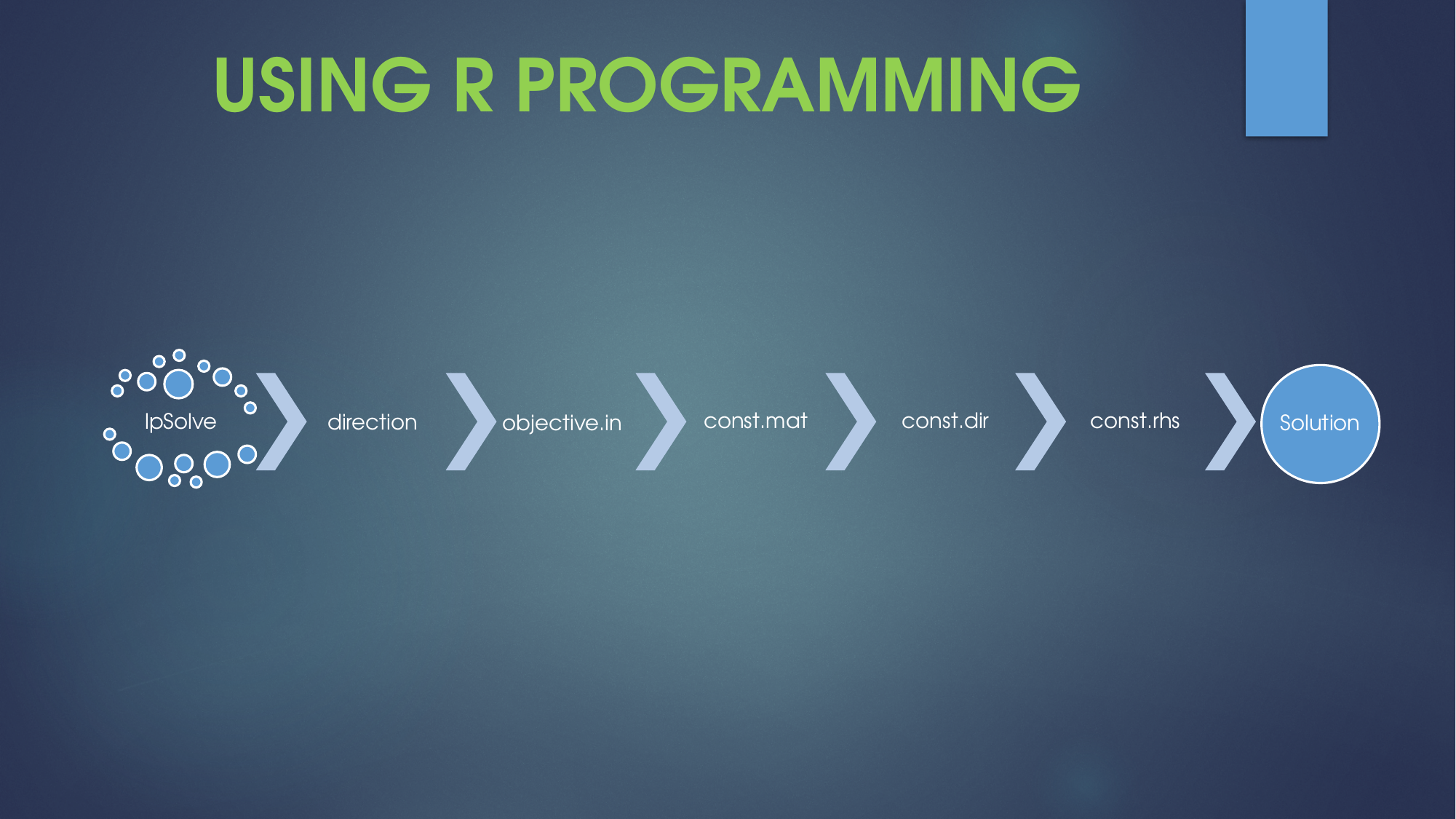

USING R PROGRAMMING
lpSolve
direction
objective.in
const.mat
const.dir
const.rhs
Solution